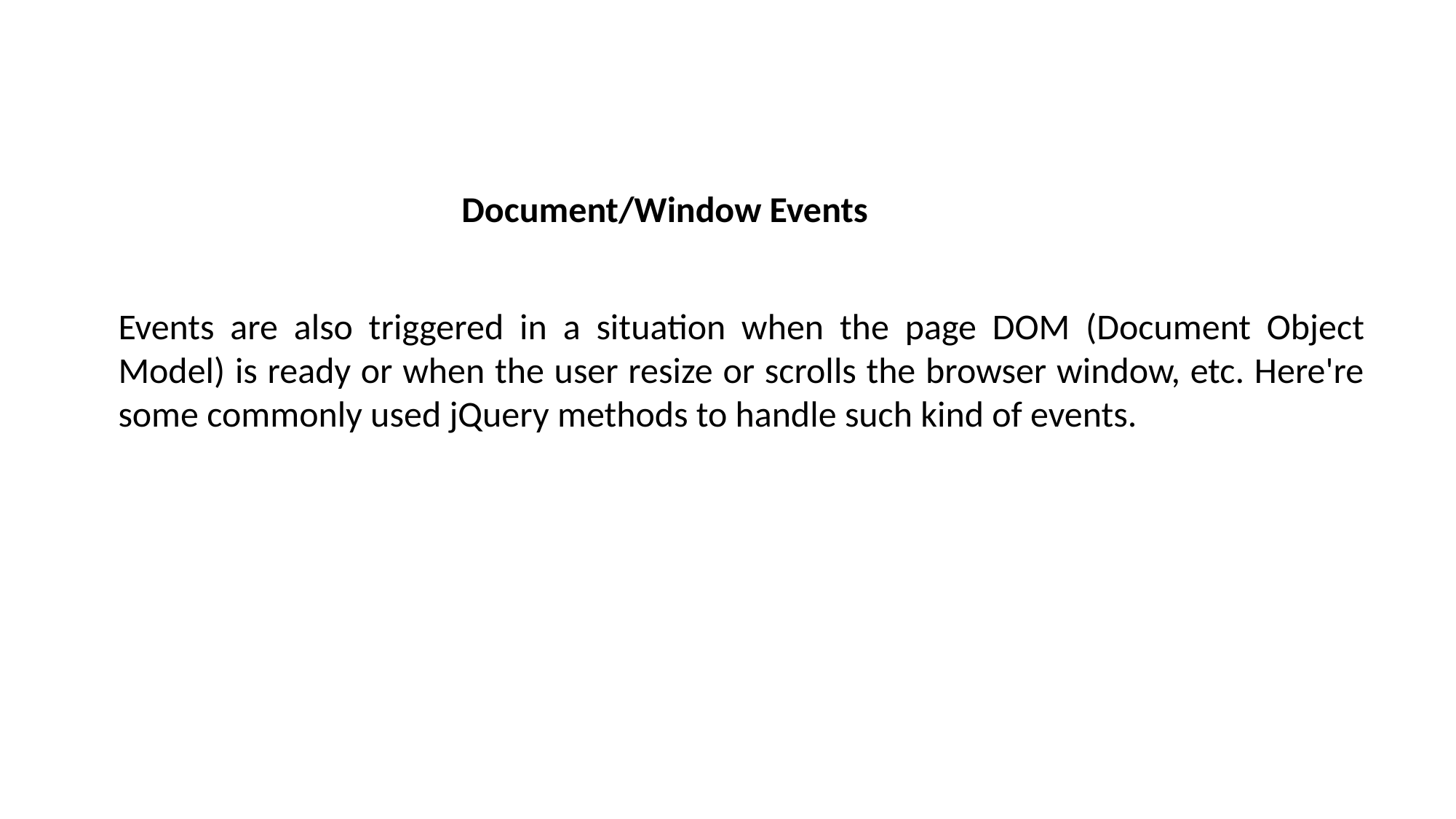

Document/Window Events
Events are also triggered in a situation when the page DOM (Document Object Model) is ready or when the user resize or scrolls the browser window, etc. Here're some commonly used jQuery methods to handle such kind of events.